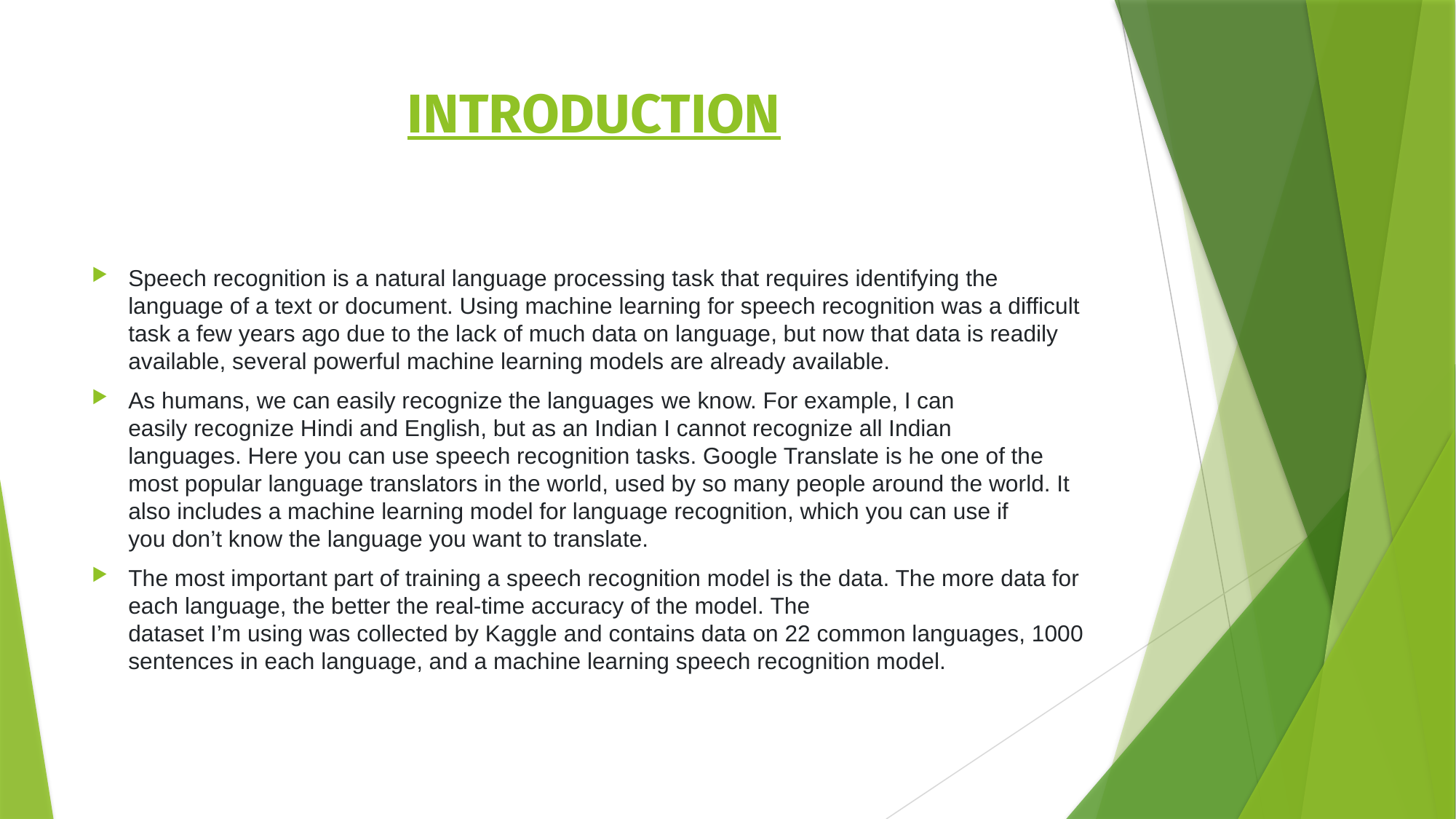

# INTRODUCTION
Speech recognition is a natural language processing task that requires identifying the language of a text or document. Using machine learning for speech recognition was a difficult task a few years ago due to the lack of much data on language, but now that data is readily available, several powerful machine learning models are already available.
As humans, we can easily recognize the languages ​​we know. For example, I can easily recognize Hindi and English, but as an Indian I cannot recognize all Indian languages. Here you can use speech recognition tasks. Google Translate is he one of the most popular language translators in the world, used by so many people around the world. It also includes a machine learning model for language recognition, which you can use if you don’t know the language you want to translate.
The most important part of training a speech recognition model is the data. The more data for each language, the better the real-time accuracy of the model. The dataset I’m using was collected by Kaggle and contains data on 22 common languages, 1000 sentences in each language, and a machine learning speech recognition model.